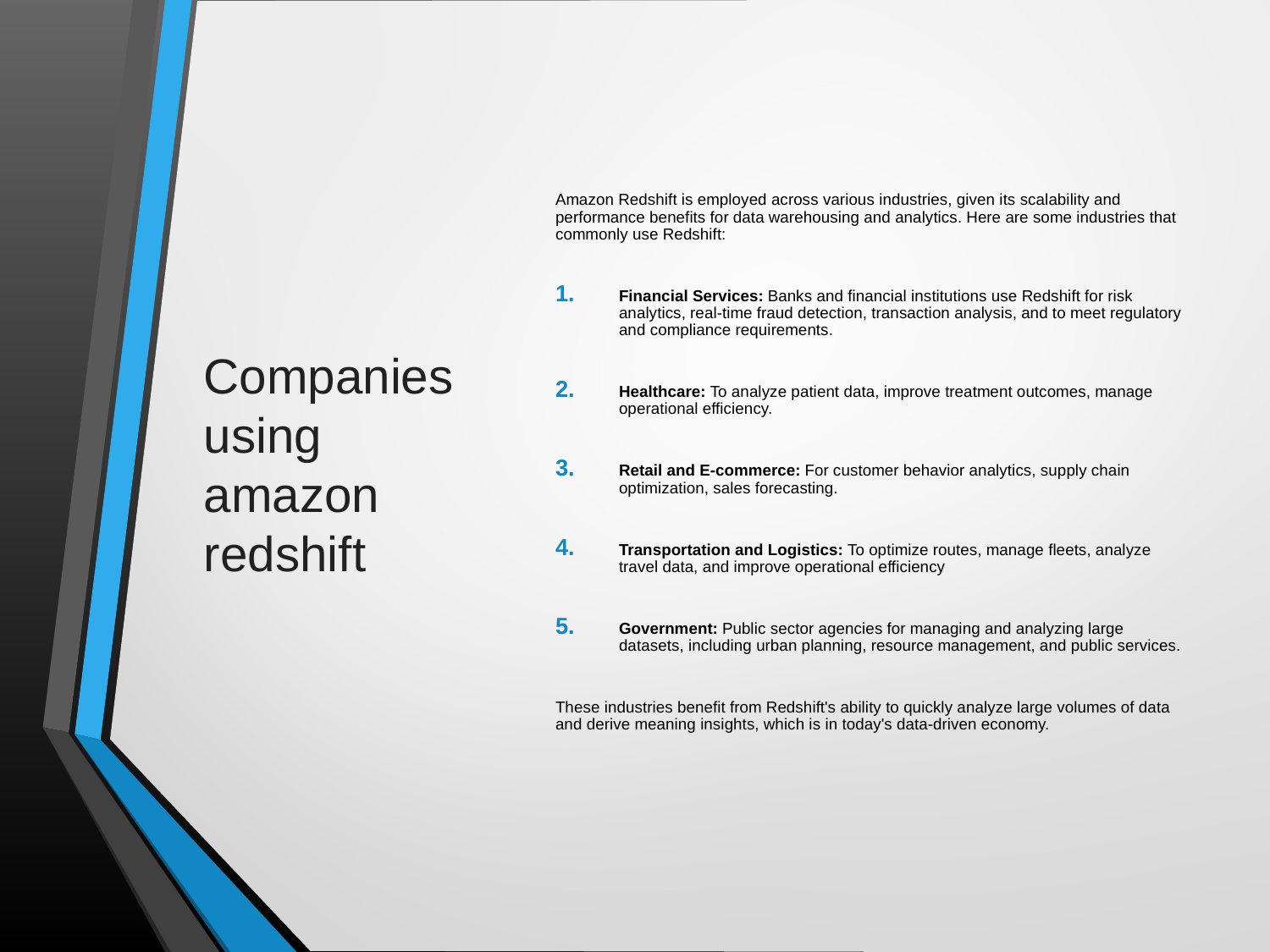

# Companies using amazon redshift
Amazon Redshift is employed across various industries, given its scalability and performance benefits for data warehousing and analytics. Here are some industries that commonly use Redshift:

Financial Services: Banks and financial institutions use Redshift for risk analytics, real-time fraud detection, transaction analysis, and to meet regulatory and compliance requirements.

Healthcare: To analyze patient data, improve treatment outcomes, manage operational efficiency.

Retail and E-commerce: For customer behavior analytics, supply chain optimization, sales forecasting.

Transportation and Logistics: To optimize routes, manage fleets, analyze travel data, and improve operational efficiency

Government: Public sector agencies for managing and analyzing large datasets, including urban planning, resource management, and public services.

These industries benefit from Redshift's ability to quickly analyze large volumes of data and derive meaning insights, which is in today's data-driven economy.